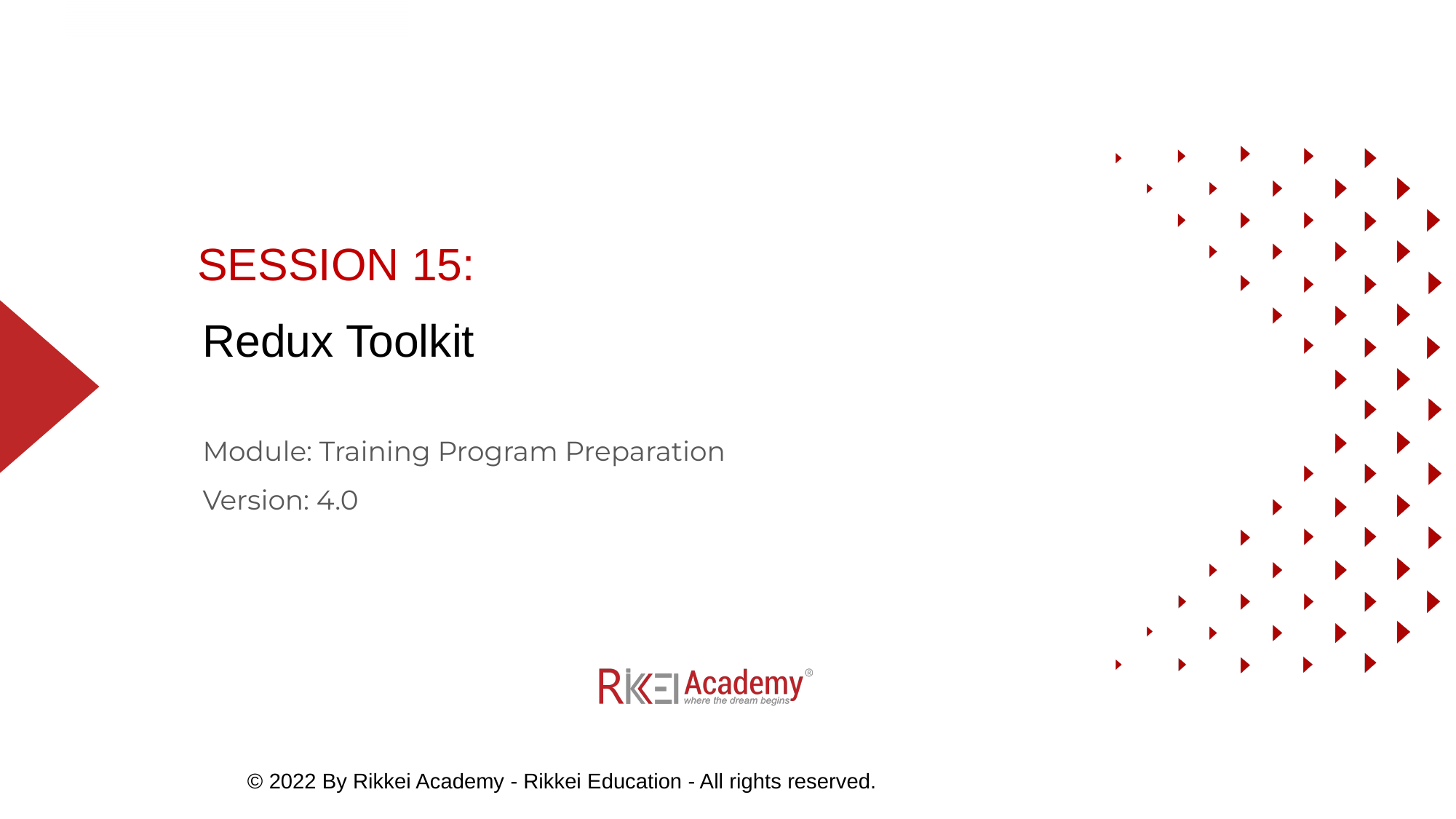

SESSION 15:
# Redux Toolkit
Module: Training Program Preparation
Version: 4.0